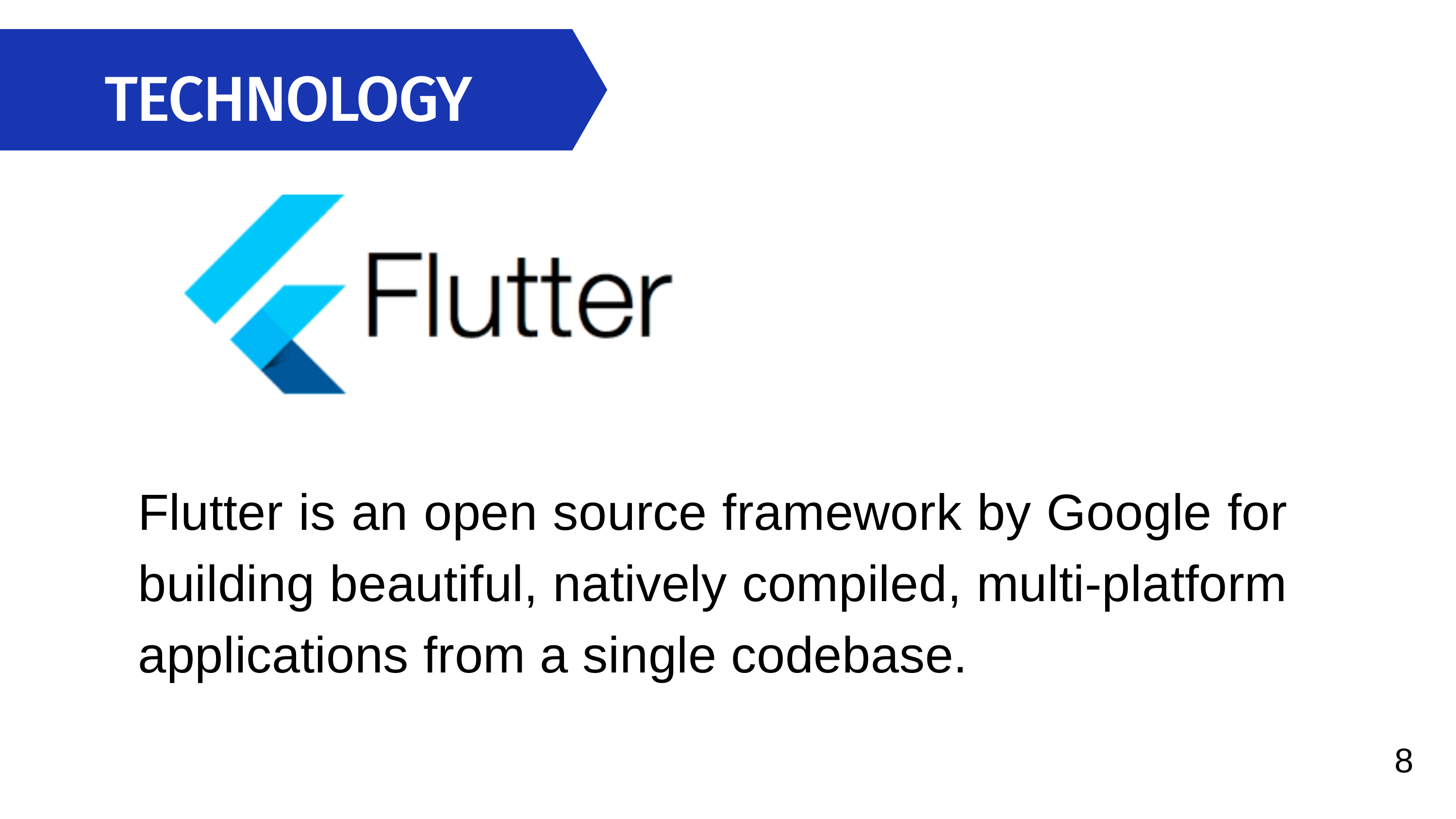

TECHNOLOGY
Introduction

Flutter is an open source framework by Google for building beautiful, natively compiled, multi-platform applications from a single codebase.

8